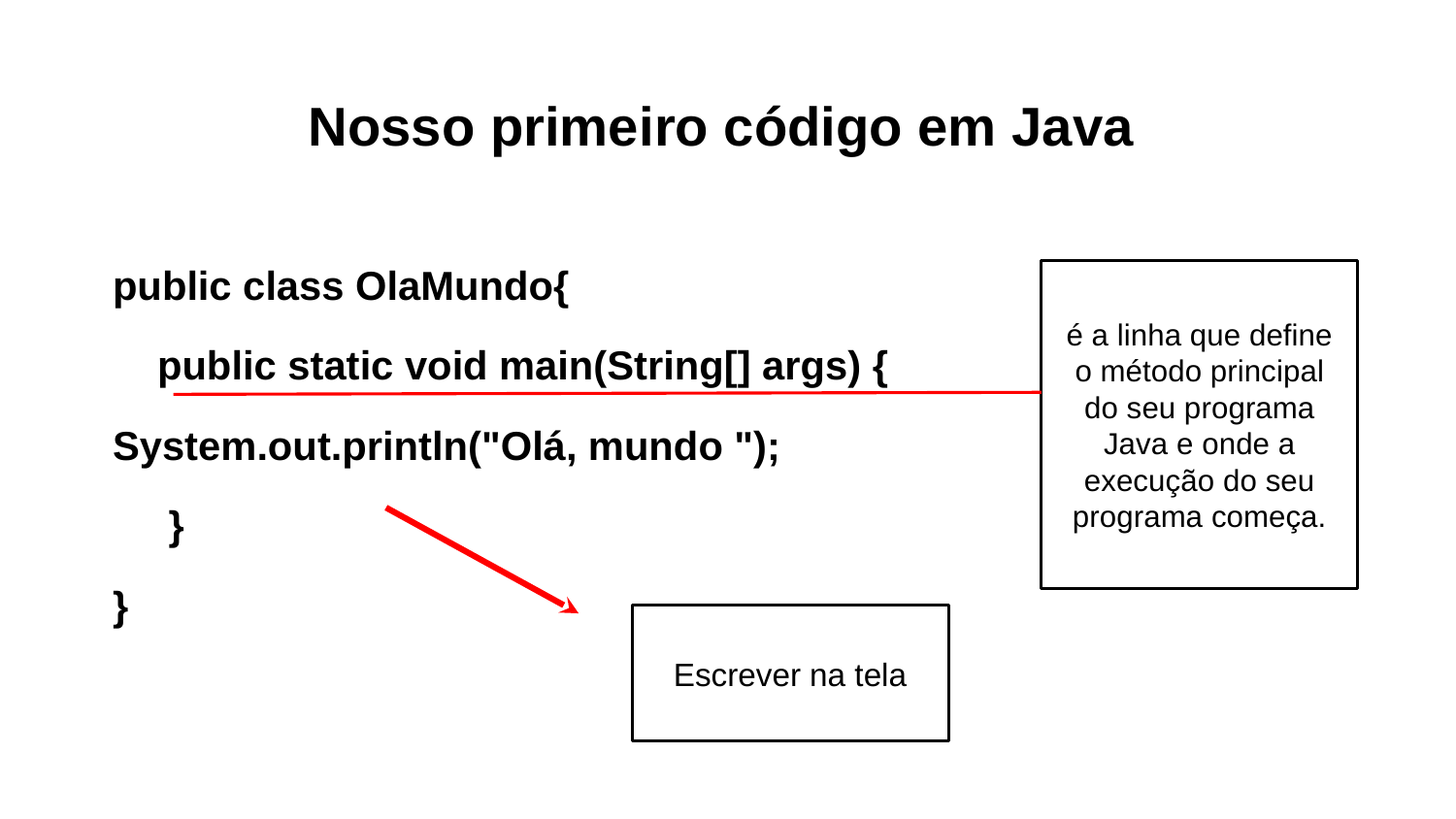

# Nosso primeiro código em Java
public class OlaMundo{
    public static void main(String[] args) {
System.out.println("Olá, mundo ");
     }
}

é a linha que define o método principal do seu programa Java e onde a execução do seu programa começa.
Escrever na tela